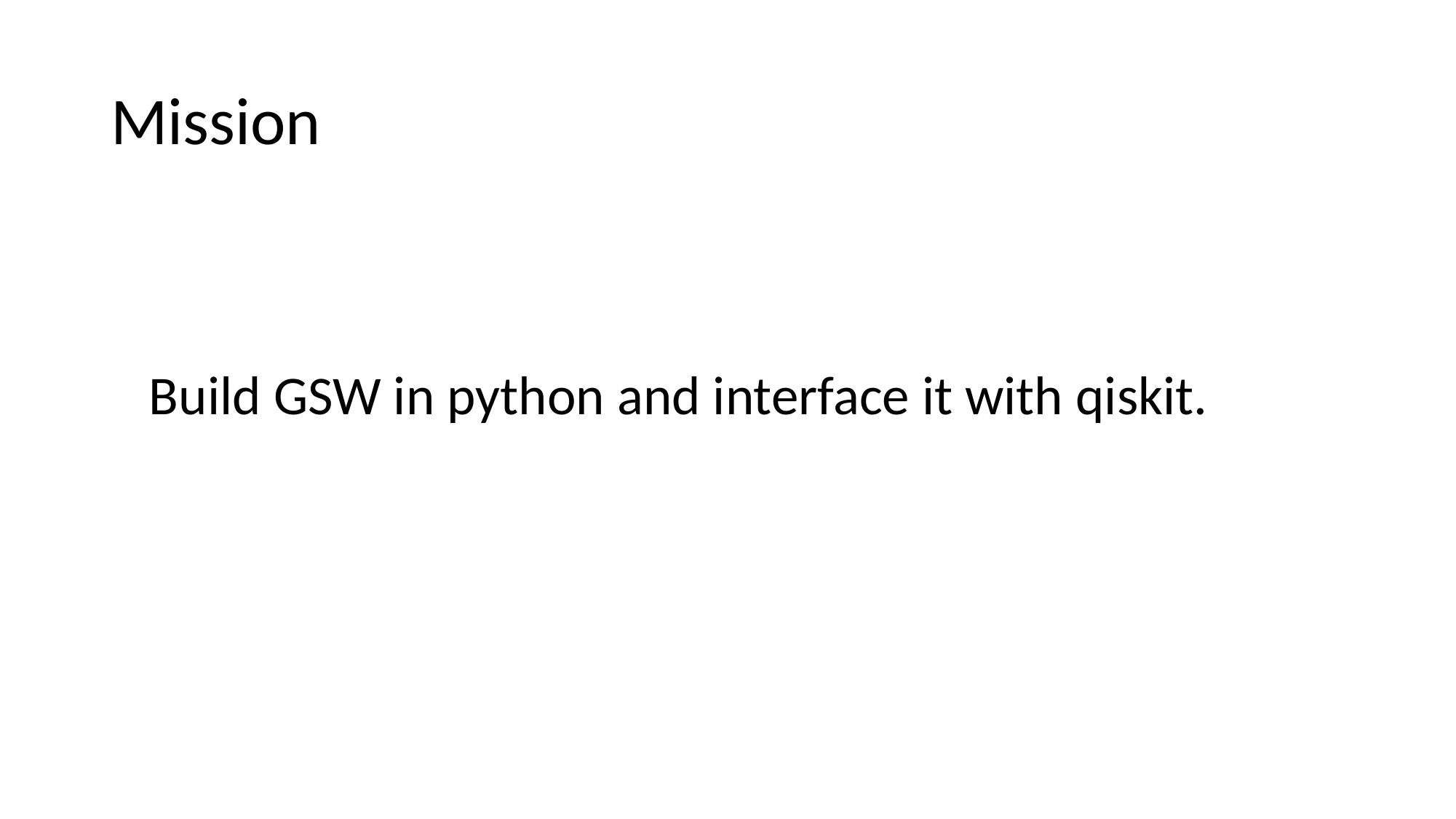

# Mission
Build GSW in python and interface it with qiskit.